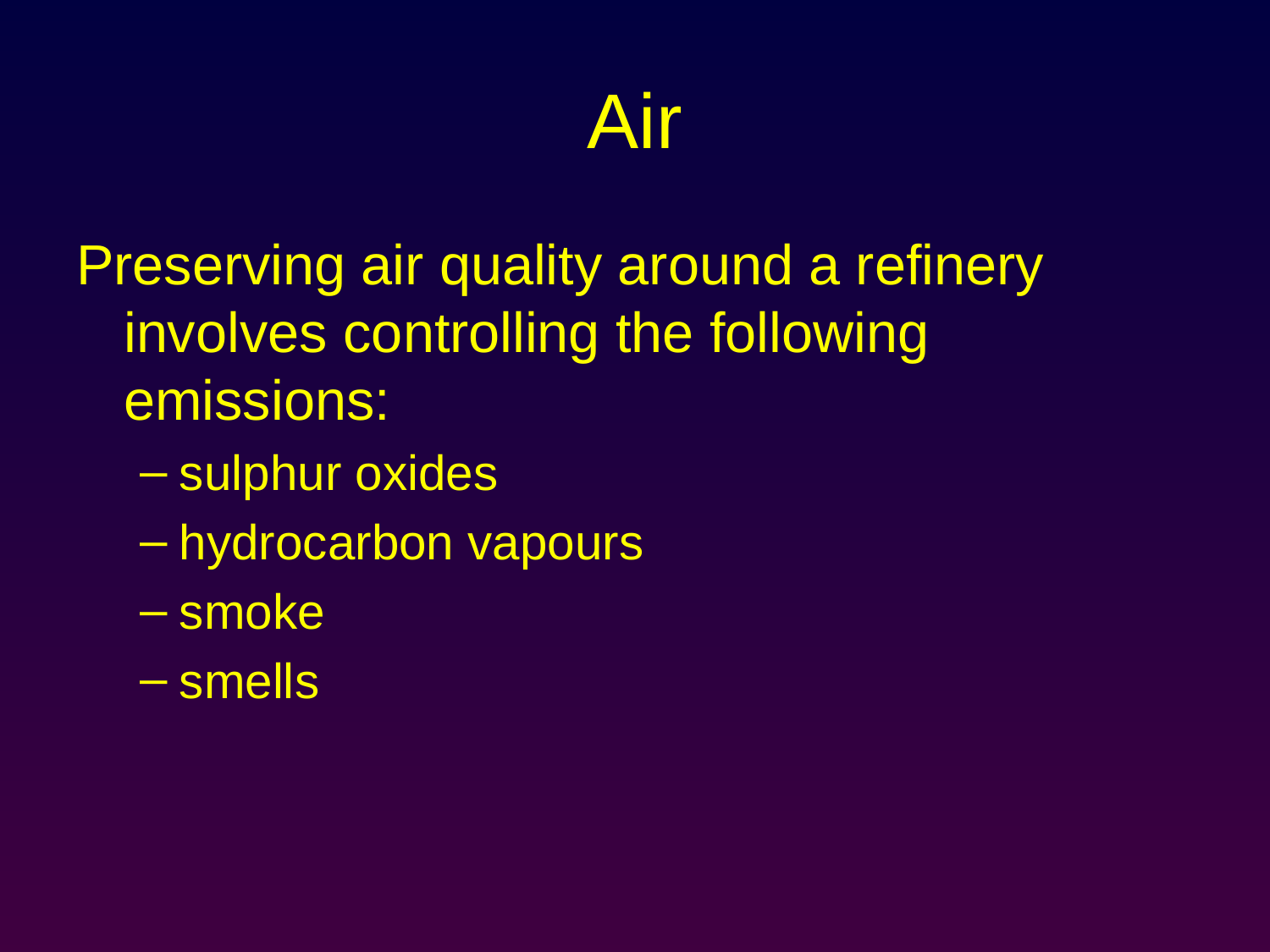

# Air
Preserving air quality around a refinery involves controlling the following emissions:
sulphur oxides
hydrocarbon vapours
smoke
smells